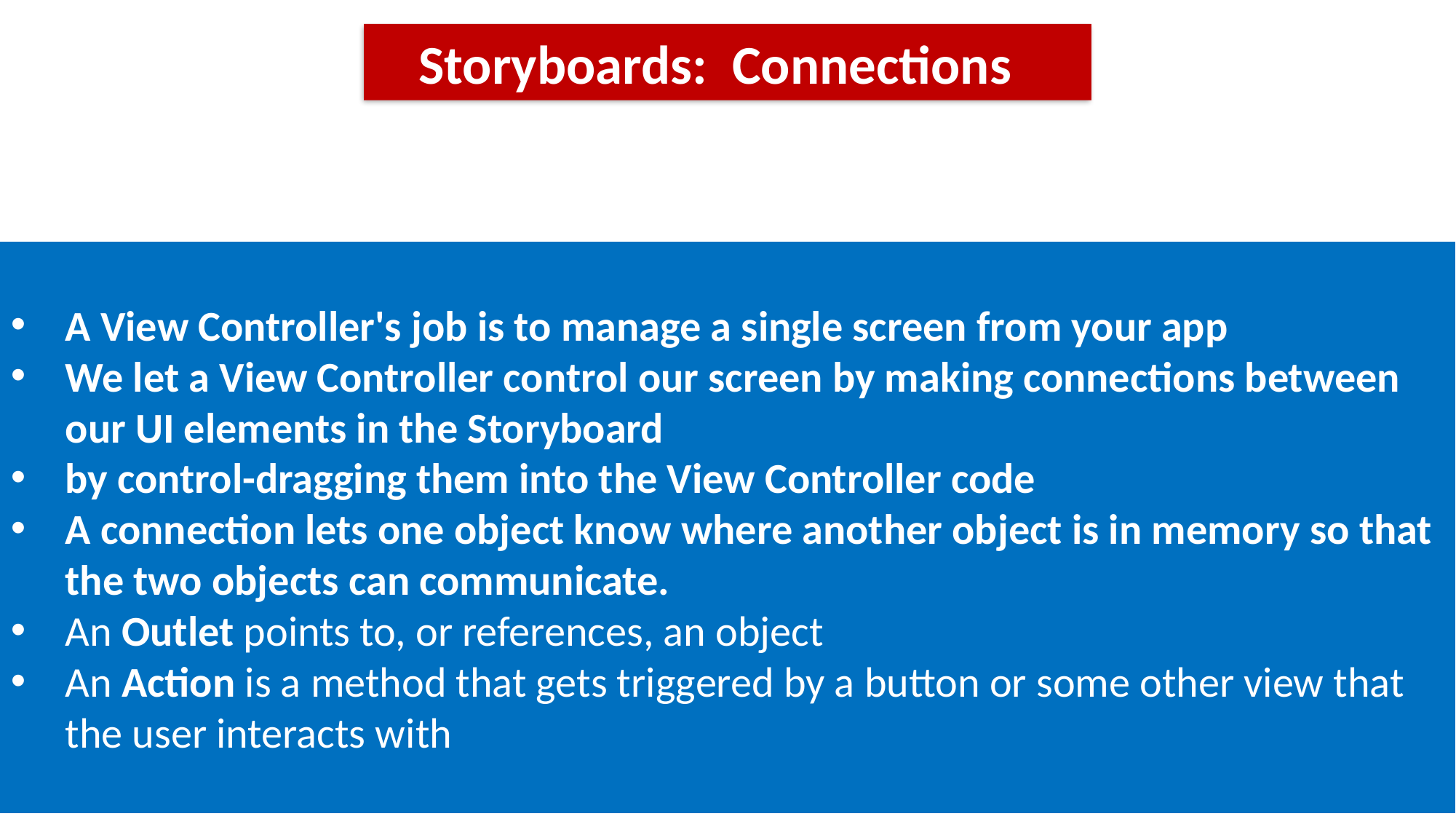

Storyboards:  Connections

A View Controller's job is to manage a single screen from your app
We let a View Controller control our screen by making connections between our UI elements in the Storyboard
by control-dragging them into the View Controller code
A connection lets one object know where another object is in memory so that the two objects can communicate.
An Outlet points to, or references, an object
An Action is a method that gets triggered by a button or some other view that the user interacts with